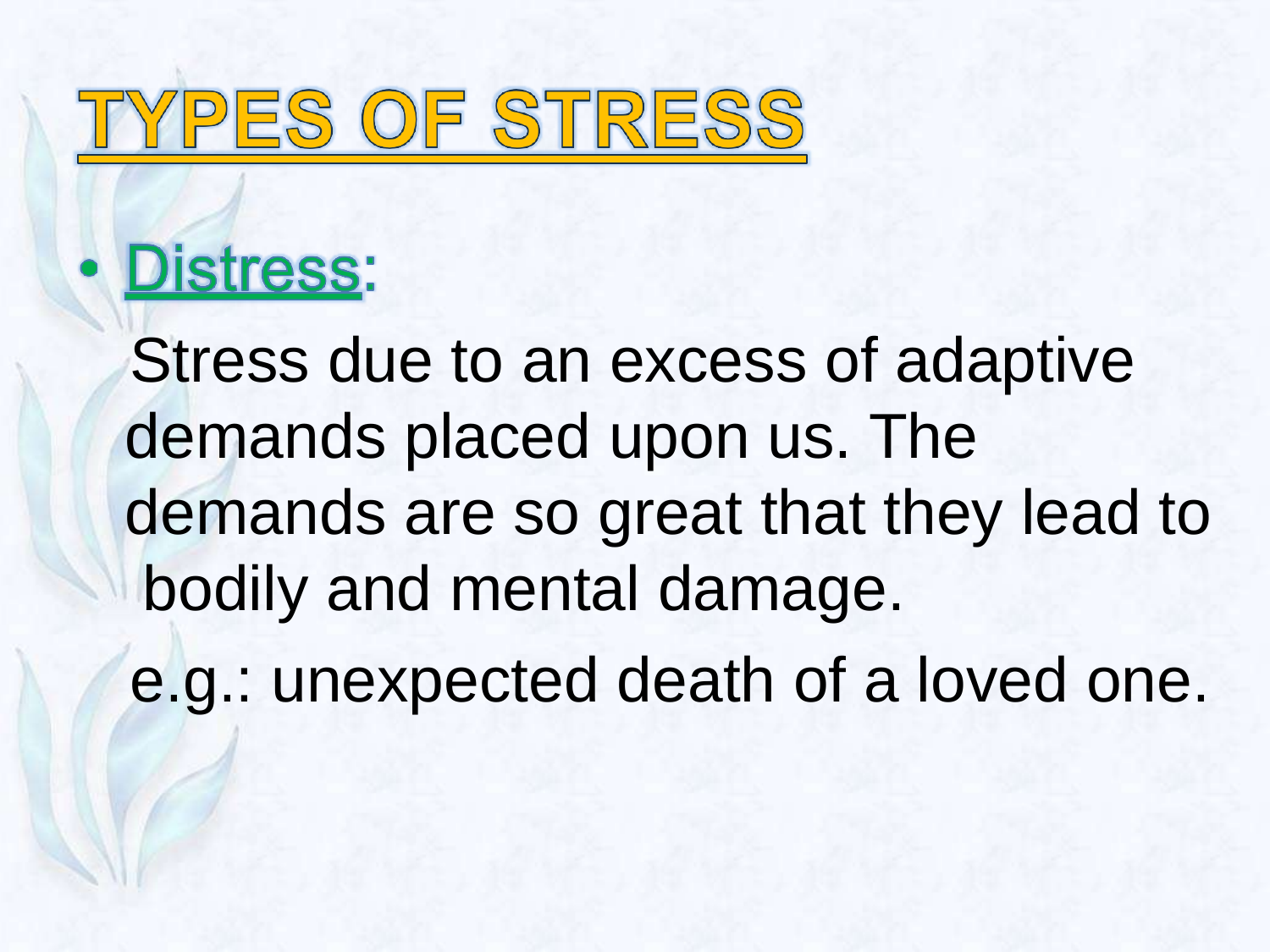

# Stress due to an excess of adaptive  demands placed upon us. The  demands are so great that they lead to  bodily and mental damage.
e.g.: unexpected death of a loved one.